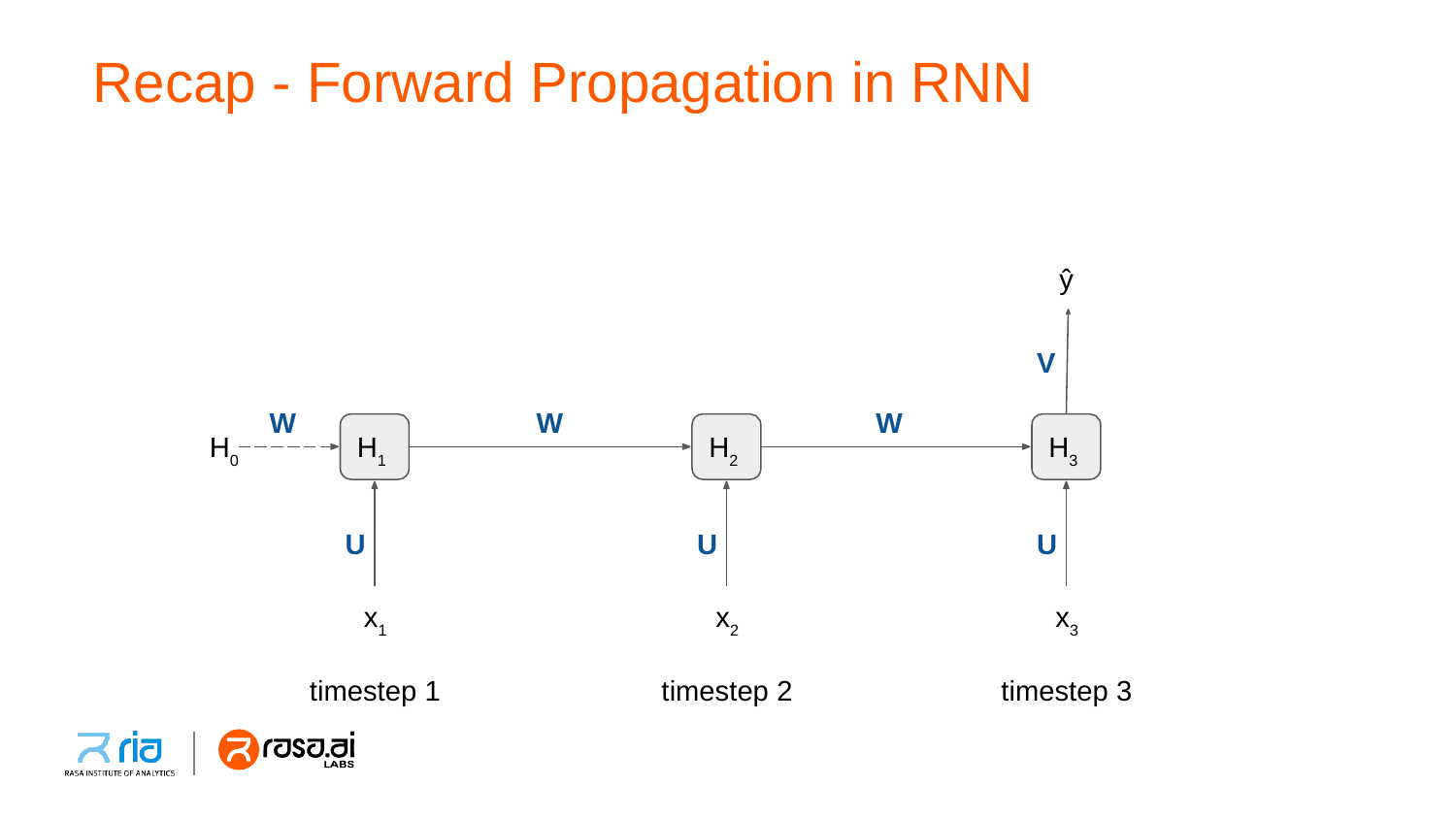

# Recap - Forward Propagation in RNN
ŷ

V

W
W
W

H0
H1
H2
H3

U
U
U
x1

timestep 1
x2

timestep 2
x3

timestep 3